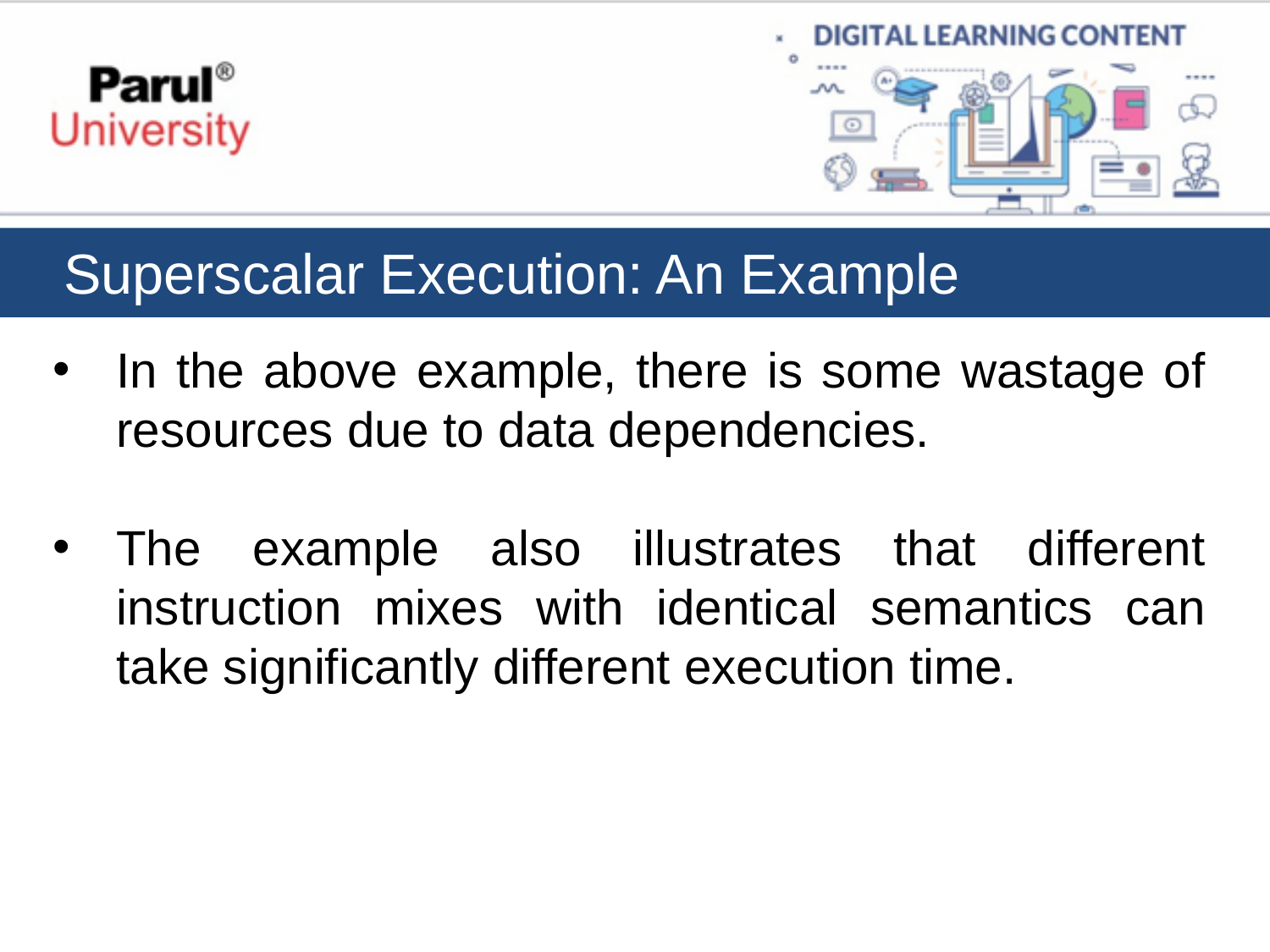

Superscalar Execution: An Example
In the above example, there is some wastage of resources due to data dependencies.

The example also illustrates that different instruction mixes with identical semantics can take significantly different execution time.